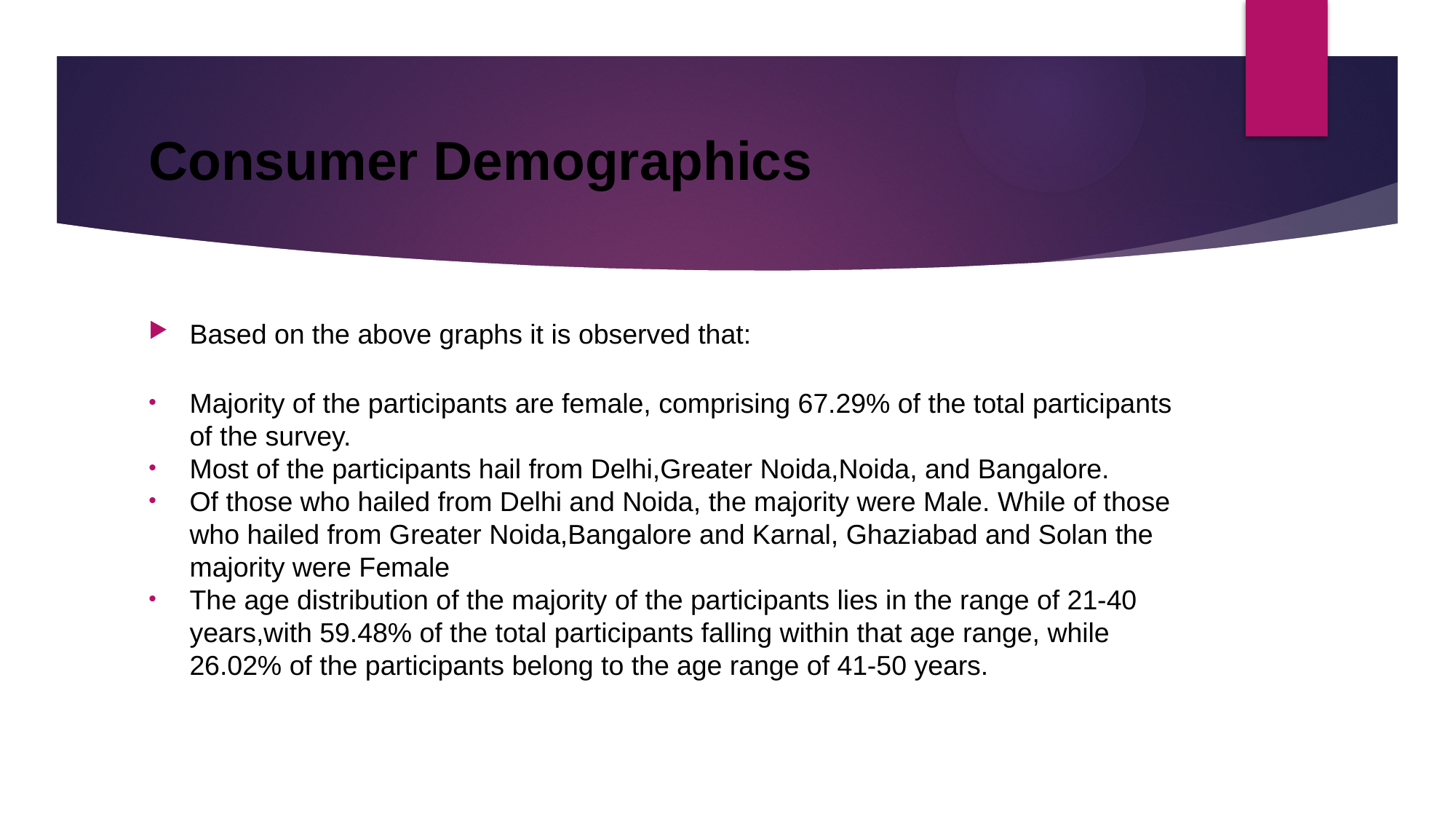

# Consumer Demographics
Based on the above graphs it is observed that:
Majority of the participants are female, comprising 67.29% of the total participants of the survey.
Most of the participants hail from Delhi,Greater Noida,Noida, and Bangalore.
Of those who hailed from Delhi and Noida, the majority were Male. While of those who hailed from Greater Noida,Bangalore and Karnal, Ghaziabad and Solan the majority were Female
The age distribution of the majority of the participants lies in the range of 21-40 years,with 59.48% of the total participants falling within that age range, while 26.02% of the participants belong to the age range of 41-50 years.